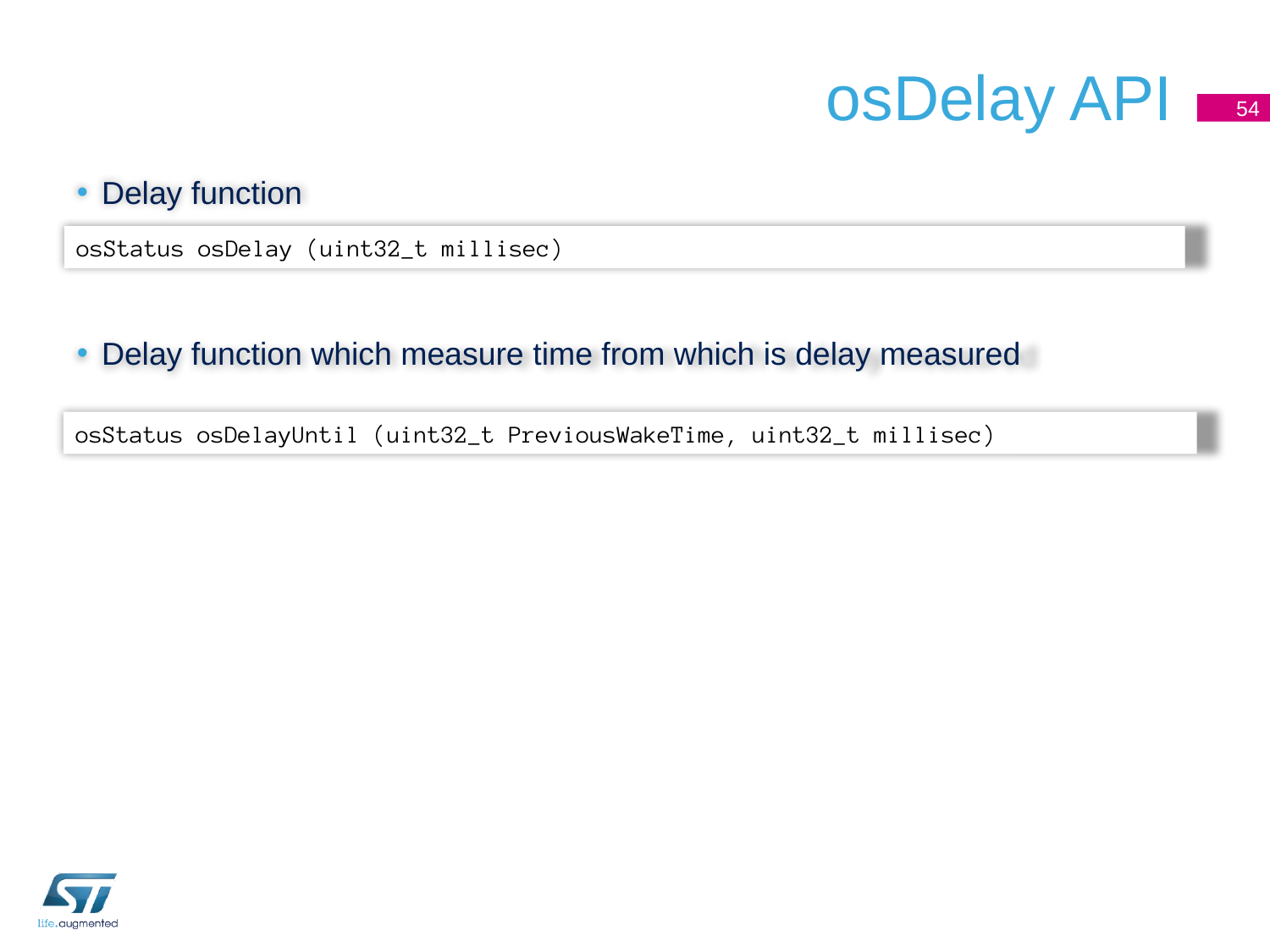

# osDelay API
54
Delay function

Delay function which measure time from which is delay measured
osStatus osDelay (uint32_t millisec)
osStatus osDelayUntil (uint32_t PreviousWakeTime, uint32_t millisec)